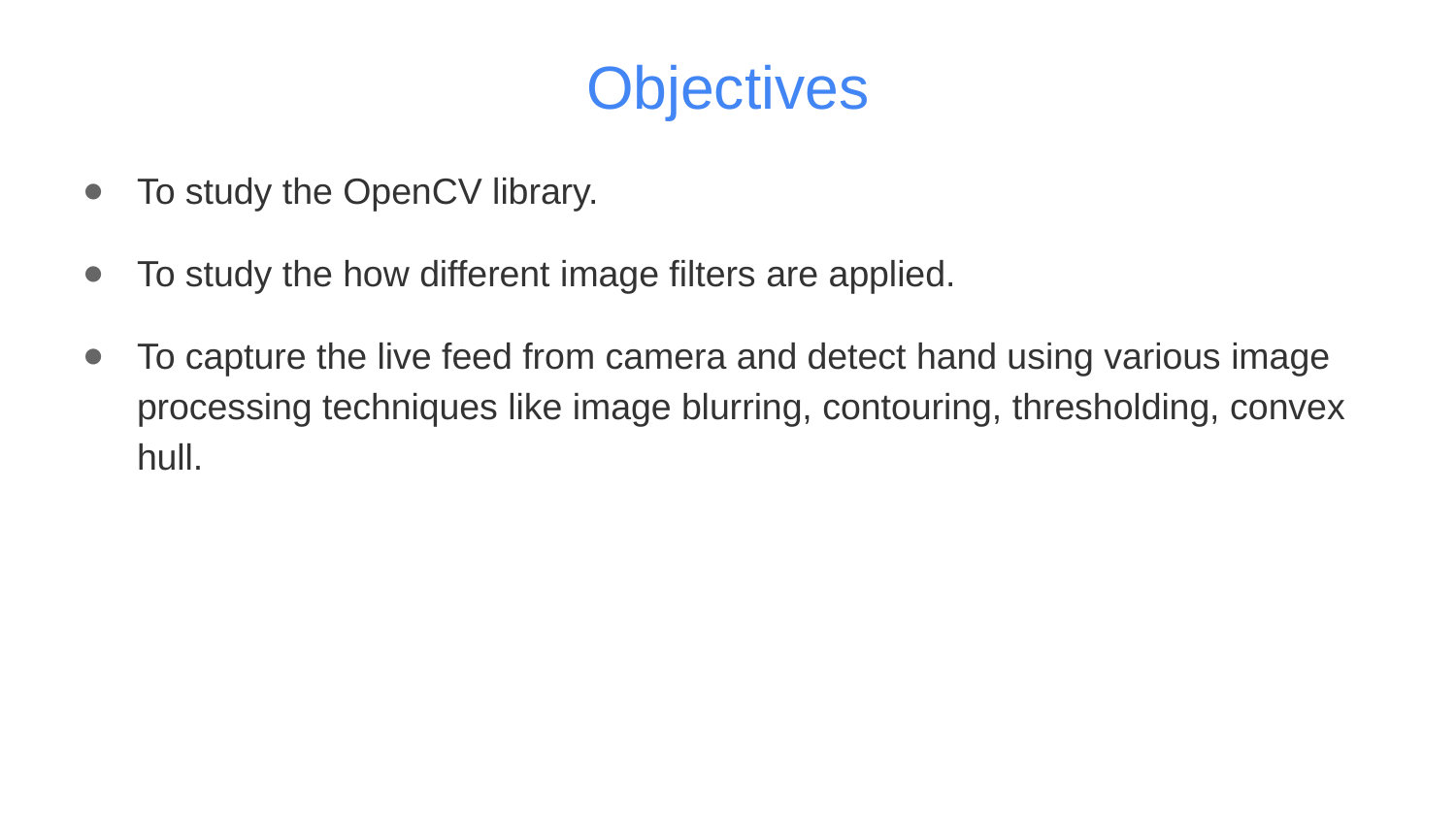

# Objectives
To study the OpenCV library.
To study the how different image filters are applied.
To capture the live feed from camera and detect hand using various image processing techniques like image blurring, contouring, thresholding, convex hull.